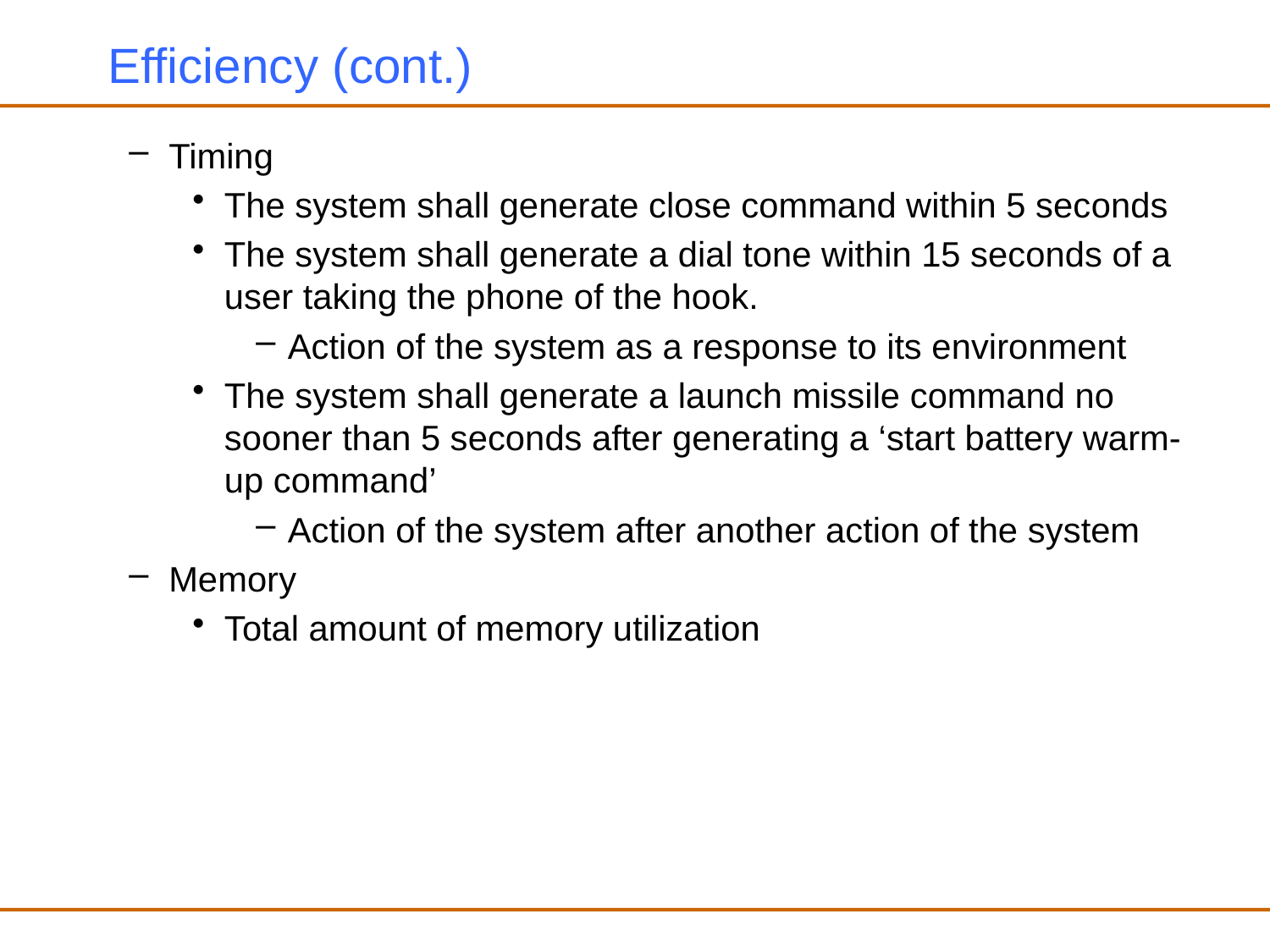

# Efficiency (cont.)
Timing
The system shall generate close command within 5 seconds
The system shall generate a dial tone within 15 seconds of a user taking the phone of the hook.
Action of the system as a response to its environment
The system shall generate a launch missile command no sooner than 5 seconds after generating a ‘start battery warm-up command’
Action of the system after another action of the system
Memory
Total amount of memory utilization